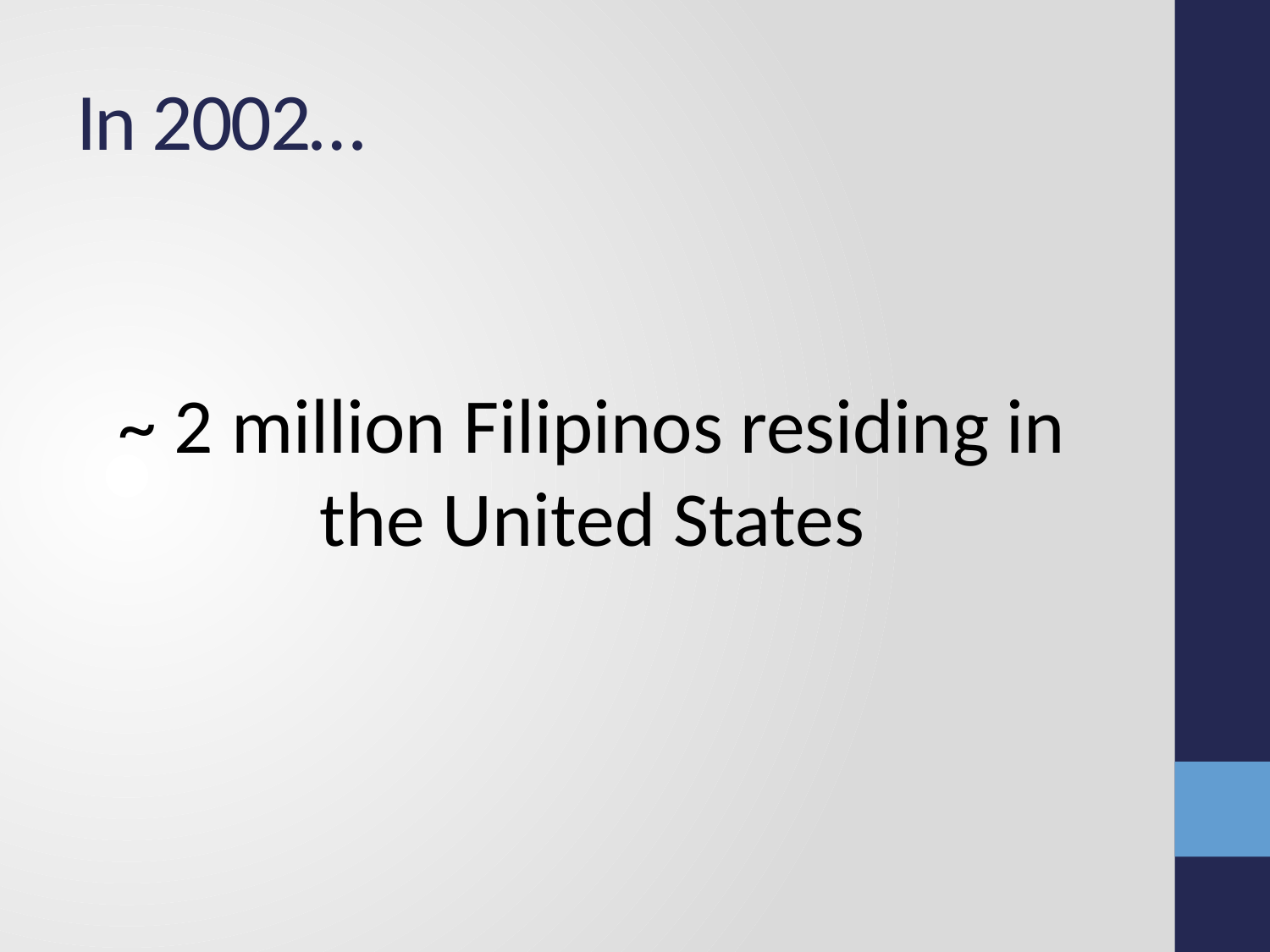

# In 2002…
~ 2 million Filipinos residing in the United States